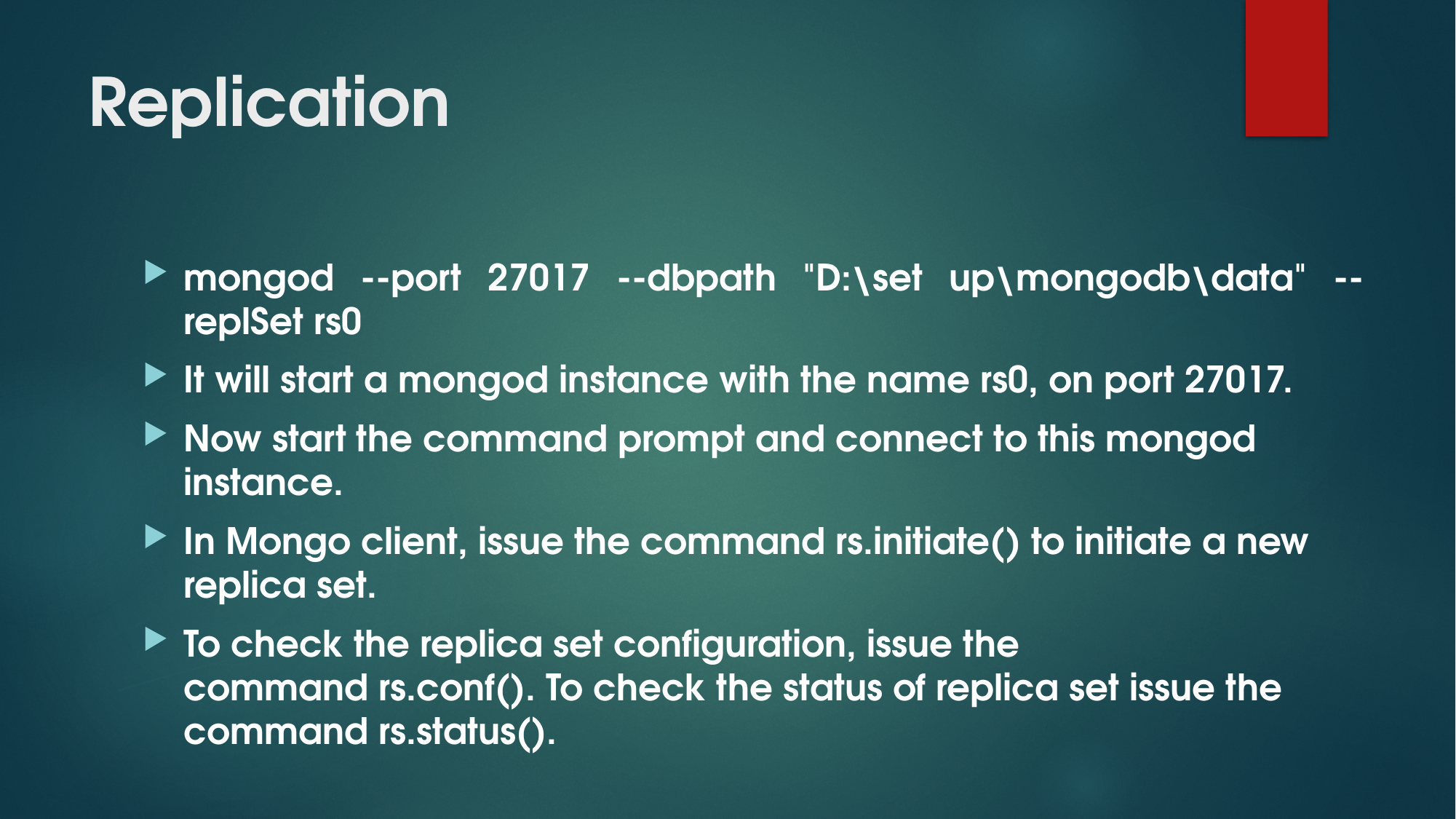

# Replication

mongod --port 27017 --dbpath "D:\set up\mongodb\data" --replSet rs0
It will start a mongod instance with the name rs0, on port 27017.
Now start the command prompt and connect to this mongod instance.
In Mongo client, issue the command rs.initiate() to initiate a new replica set.
To check the replica set configuration, issue the command rs.conf(). To check the status of replica set issue the command rs.status().